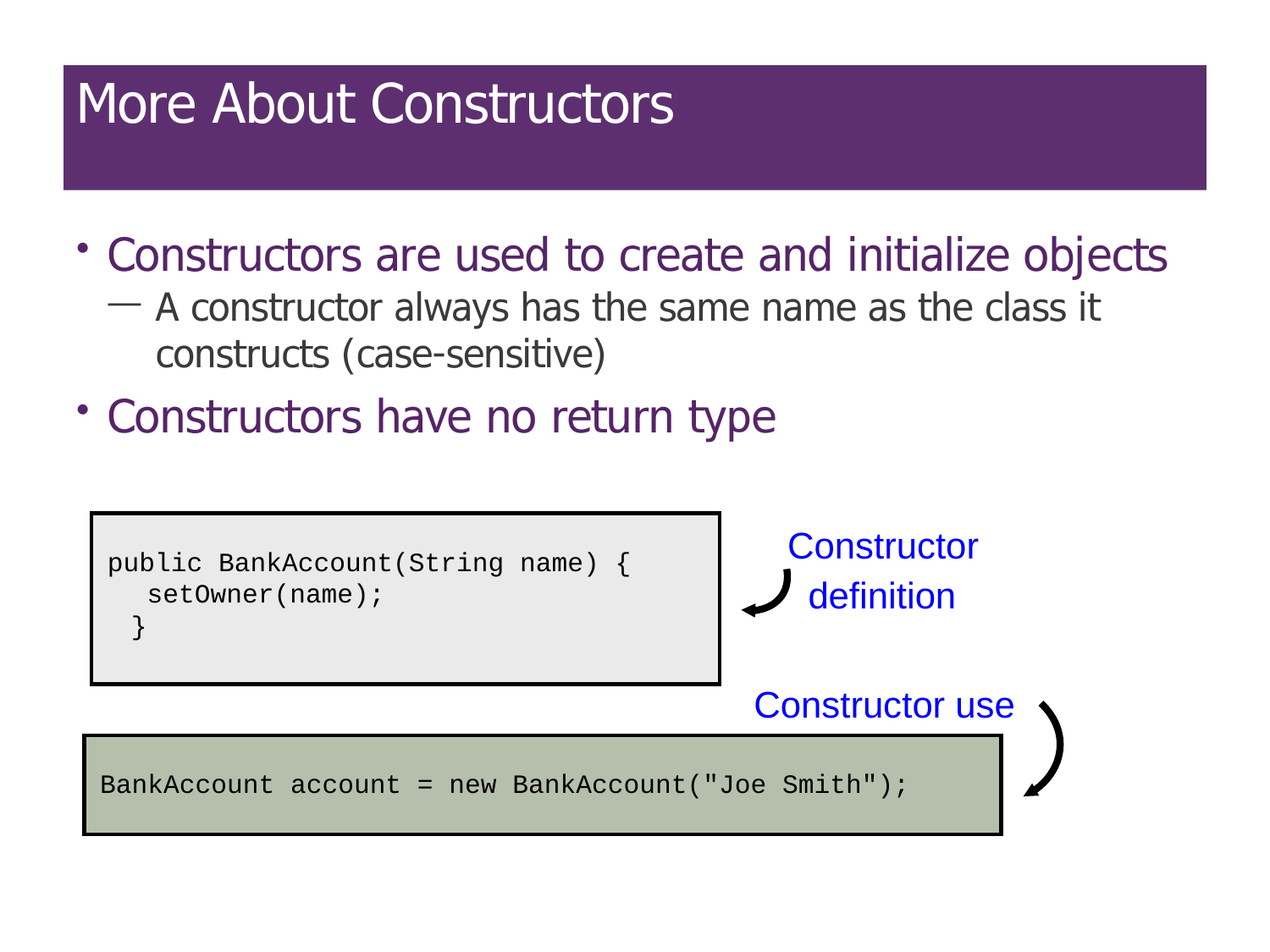

# More About Constructors

Constructors are used to create and initialize objects
A constructor always has the same name as the class it constructs (case-sensitive)
Constructors have no return type

 public BankAccount(String name) {
  setOwner(name);
 }
Constructor
  definition

Constructor use

 BankAccount account = new BankAccount("Joe Smith");